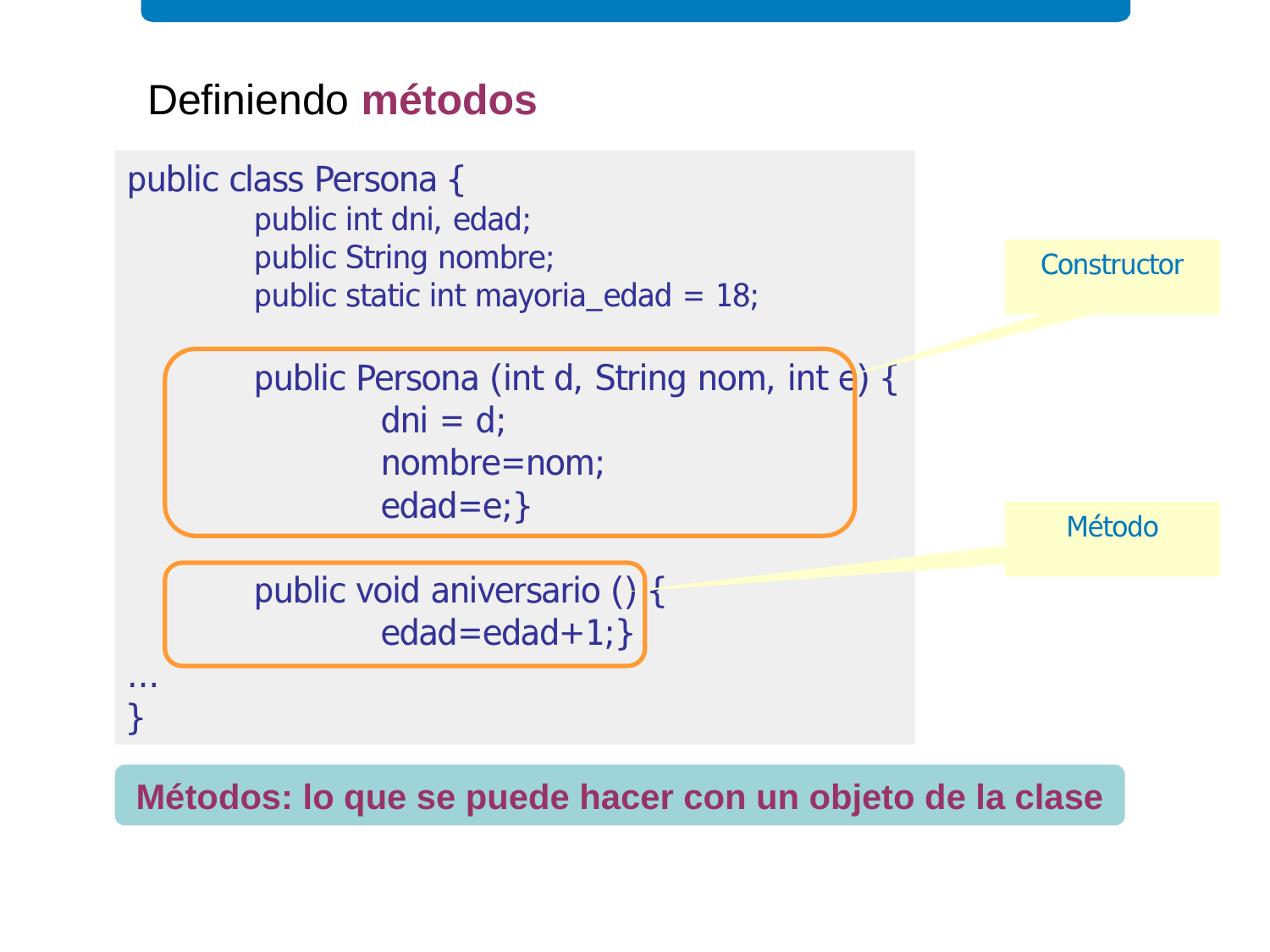

Definiendo métodos

public class Persona {
	public int dni, edad;
	public String nombre;
	public static int mayoria_edad = 18;

	public Persona (int d, String nom, int e) {
		dni = d;
		nombre=nom;
		edad=e;}

	public void aniversario () {
		edad=edad+1;}
...
}

Constructor

Método

Métodos: lo que se puede hacer con un objeto de la clase